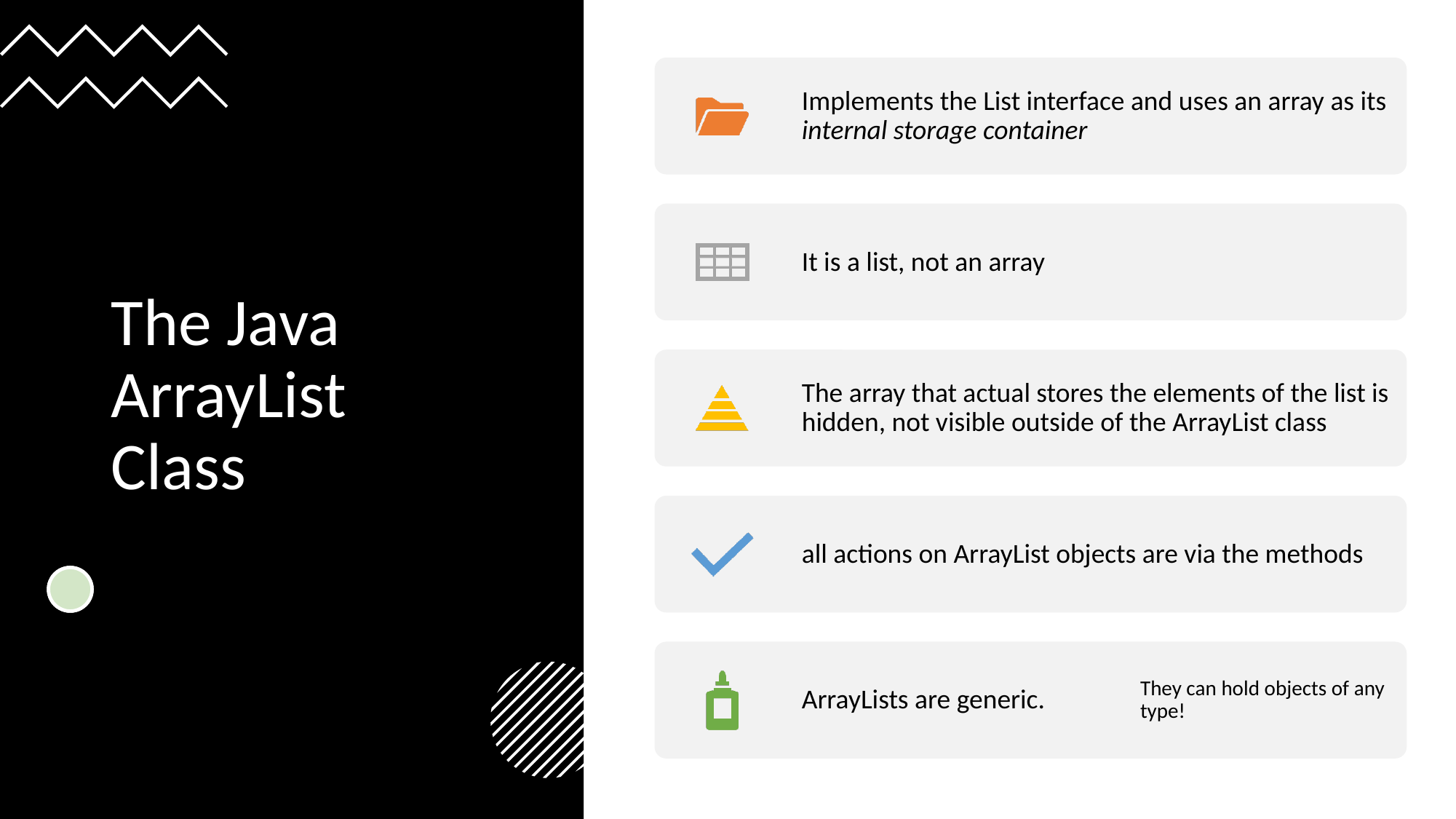

Implements the List interface and uses an array as its internal storage container
It is a list, not an array
The array that actual stores the elements of the list is hidden, not visible outside of the ArrayList class
all actions on ArrayList objects are via the methods
ArrayLists are generic.
They can hold objects of any type!
# The Java ArrayList Class